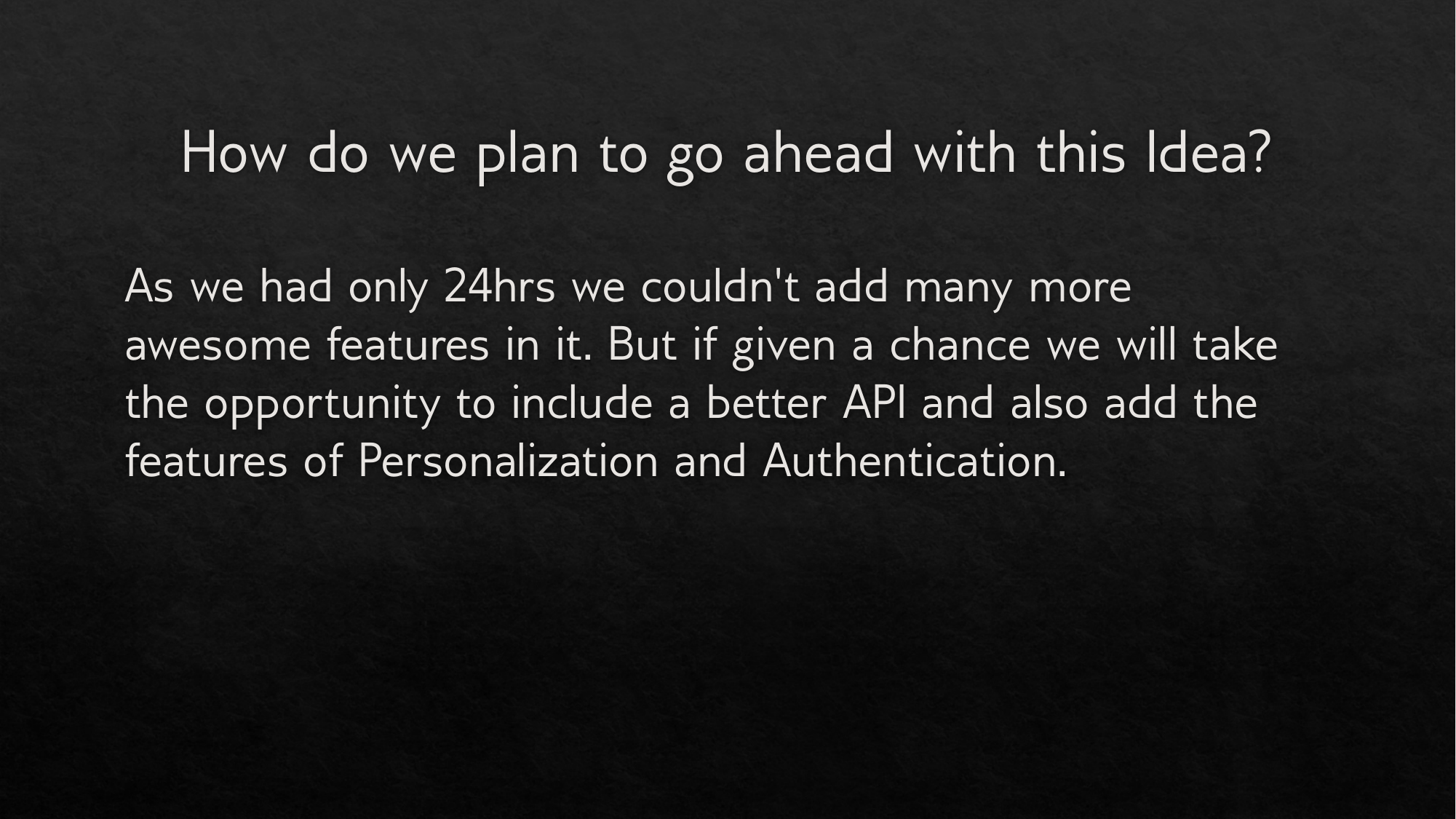

# How do we plan to go ahead with this Idea?
As we had only 24hrs we couldn't add many more awesome features in it. But if given a chance we will take the opportunity to include a better API and also add the features of Personalization and Authentication.